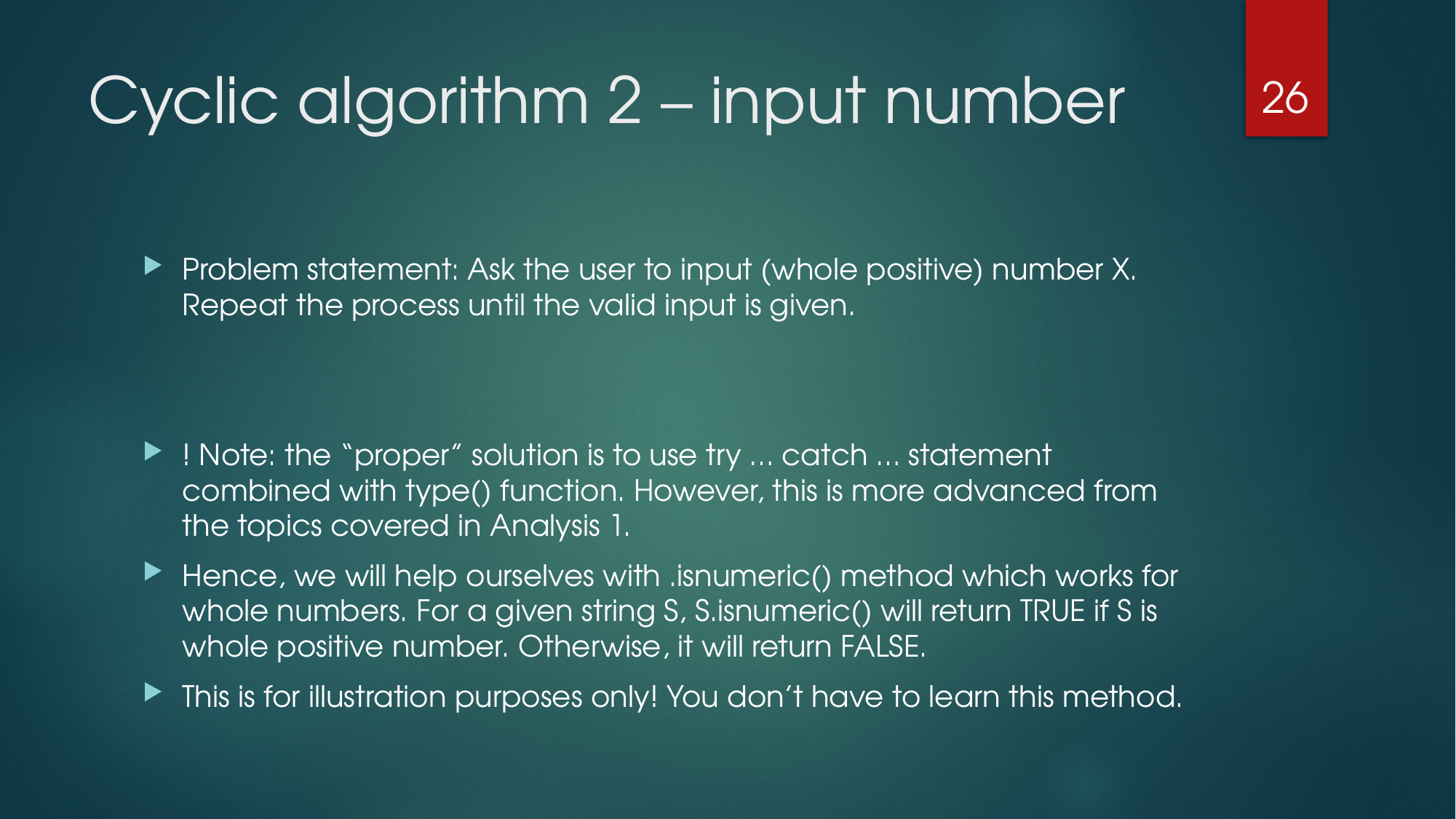

26
# Cyclic algorithm 2 – input number
Problem statement: Ask the user to input (whole positive) number X. Repeat the process until the valid input is given.

! Note: the “proper” solution is to use try … catch … statement combined with type() function. However, this is more advanced from the topics covered in Analysis 1.
Hence, we will help ourselves with .isnumeric() method which works for whole numbers. For a given string S, S.isnumeric() will return TRUE if S is whole positive number. Otherwise, it will return FALSE.
This is for illustration purposes only! You don’t have to learn this method.